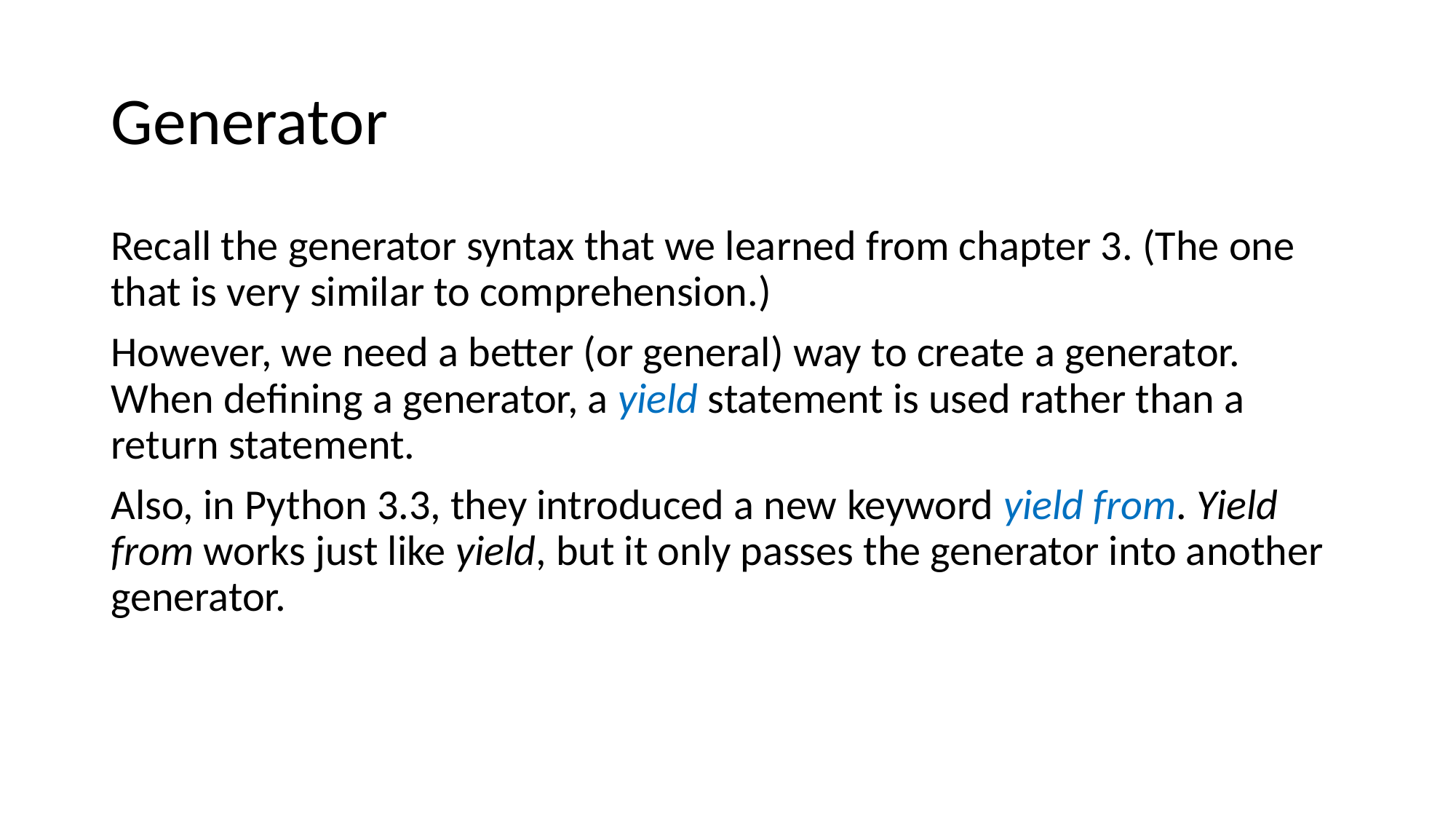

# Generator
Recall the generator syntax that we learned from chapter 3. (The one that is very similar to comprehension.)
However, we need a better (or general) way to create a generator. When defining a generator, a yield statement is used rather than a return statement.
Also, in Python 3.3, they introduced a new keyword yield from. Yield from works just like yield, but it only passes the generator into another generator.